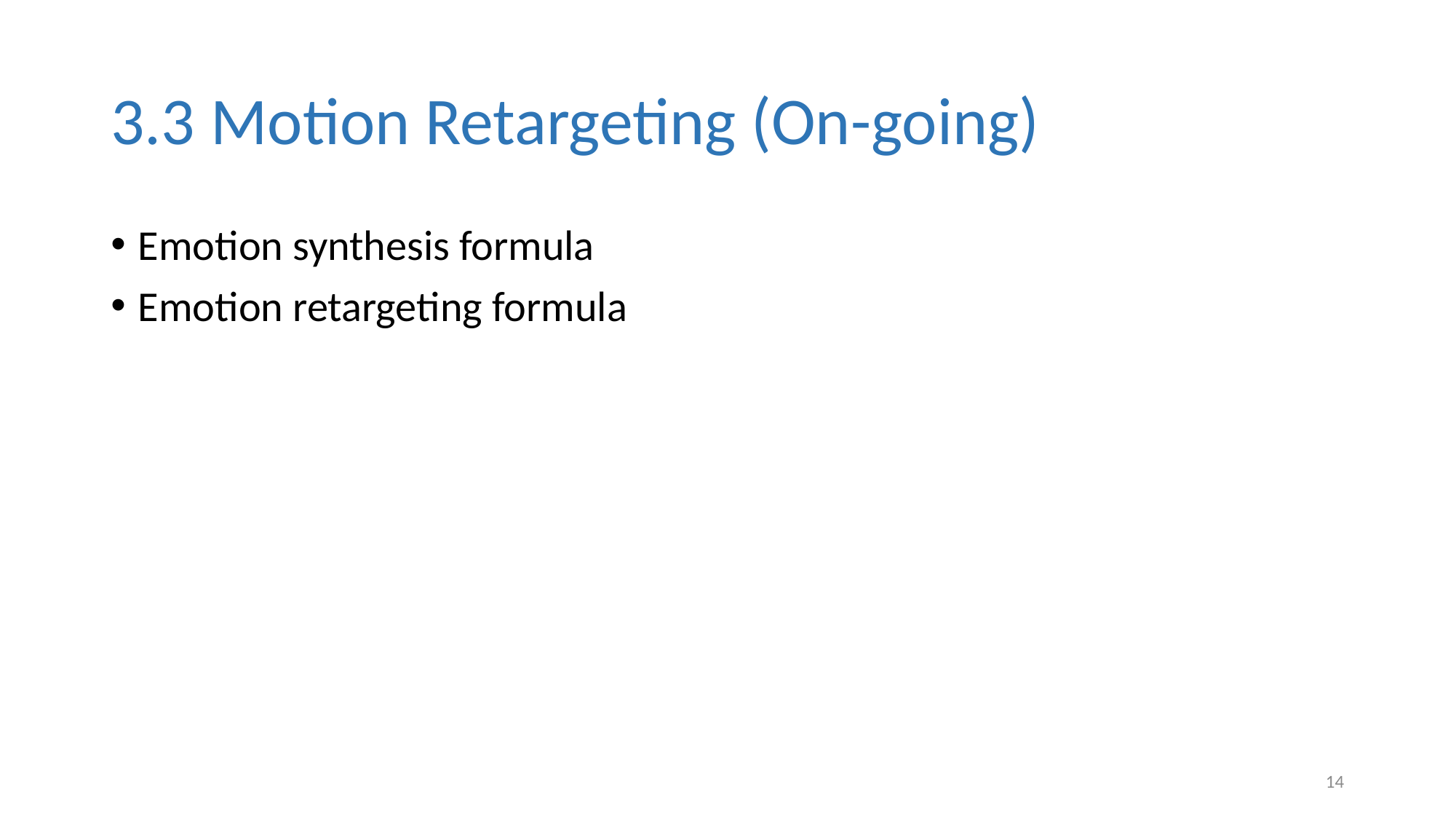

# 3.3 Motion Retargeting (On-going)
Emotion synthesis formula
Emotion retargeting formula

14